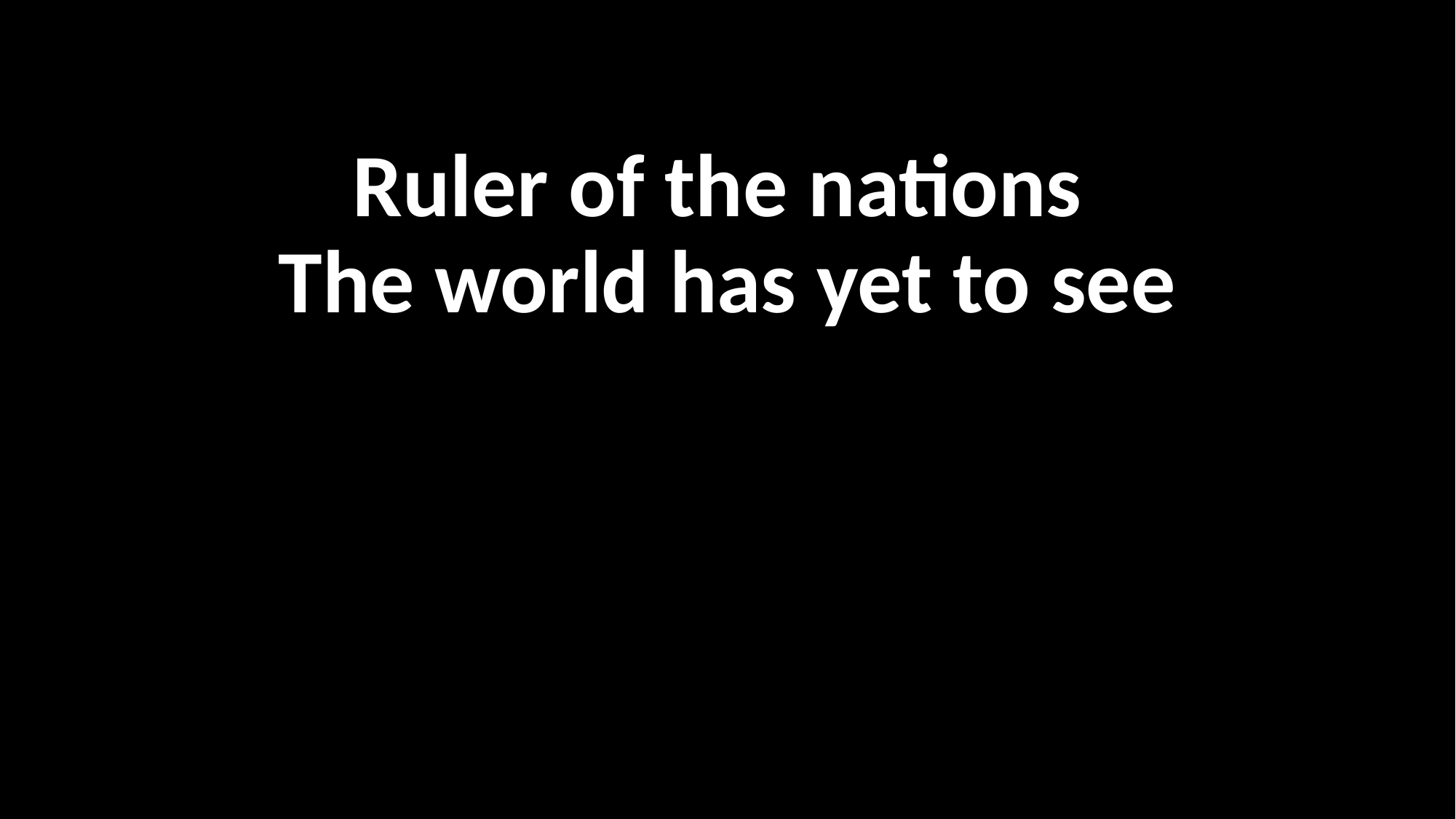

Ruler of the nations
The world has yet to see